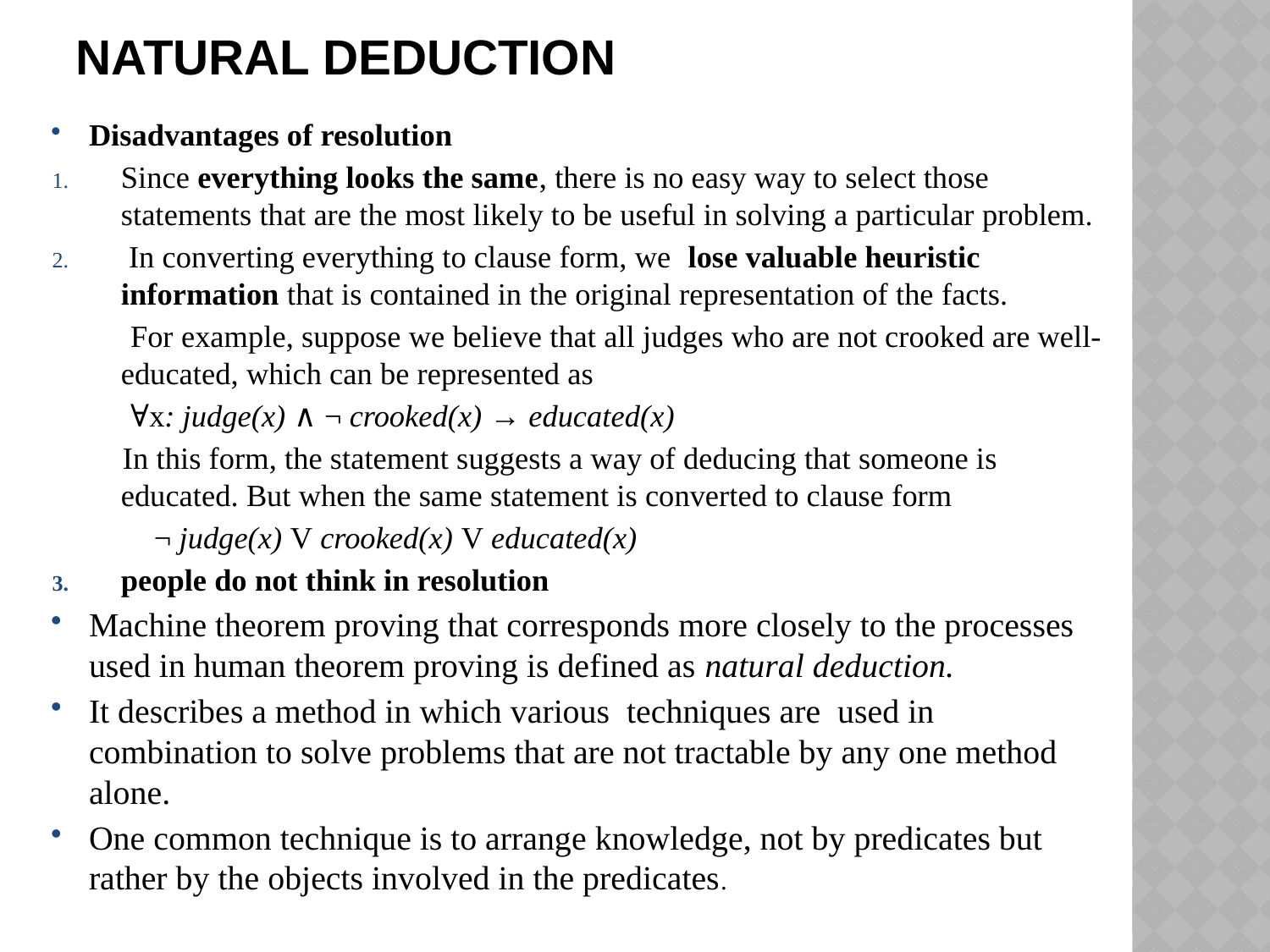

# Natural Deduction
Disadvantages of resolution
Since everything looks the same, there is no easy way to select those statements that are the most likely to be useful in solving a particular problem.
 In converting everything to clause form, we  lose valuable heuristic information that is contained in the original representation of the facts.
          For example, suppose we believe that all judges who are not crooked are well-educated, which can be represented as
          ∀x: judge(x) ∧ ¬ crooked(x) → educated(x)
         In this form, the statement suggests a way of deducing that someone is educated. But when the same statement is converted to clause form
             ¬ judge(x) V crooked(x) V educated(x)
people do not think in resolution
Machine theorem proving that corresponds more closely to the processes used in human theorem proving is defined as natural deduction.
It describes a method in which various  techniques are  used in combination to solve problems that are not tractable by any one method alone.
One common technique is to arrange knowledge, not by predicates but rather by the objects involved in the predicates.